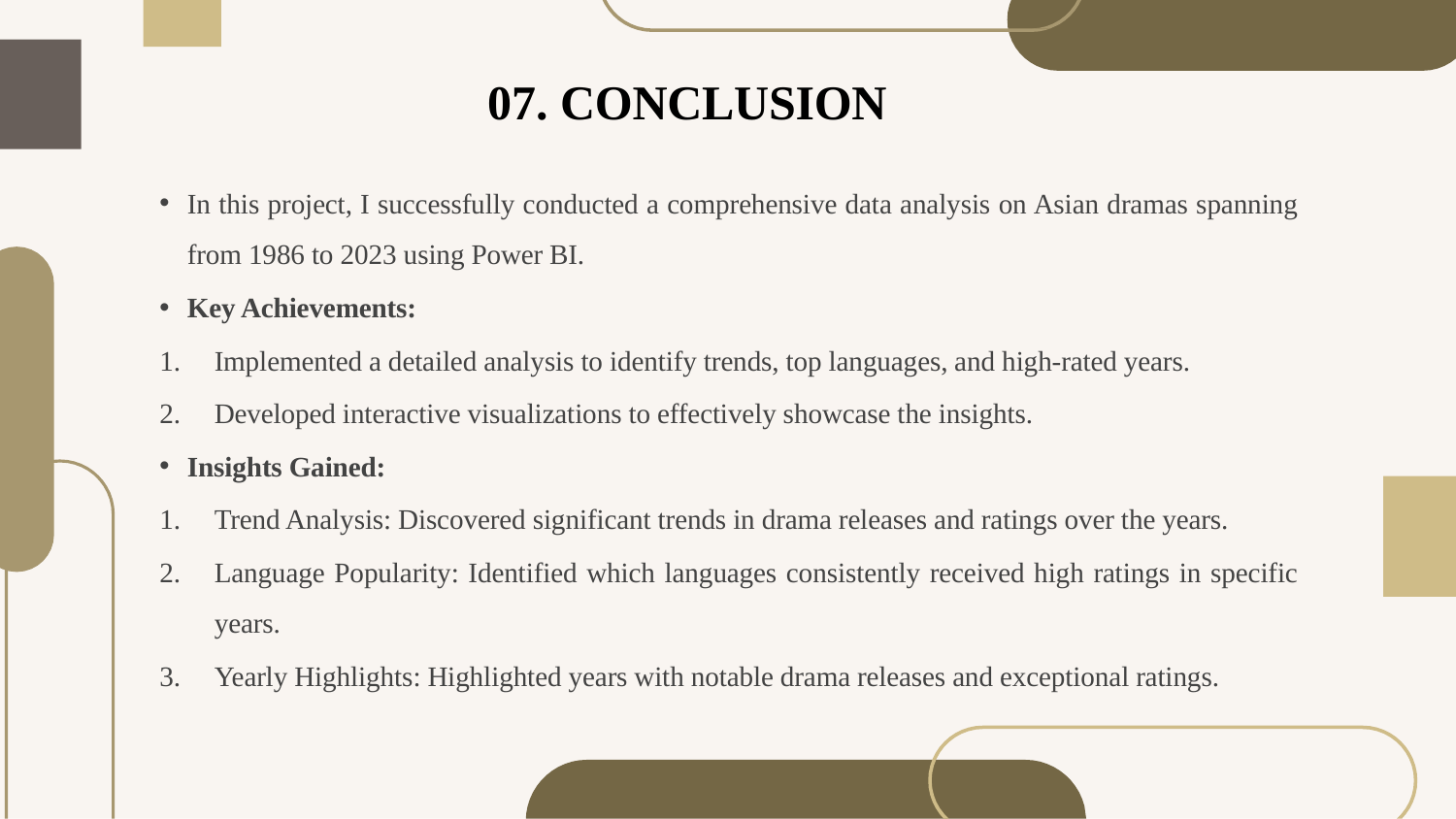

# 07. CONCLUSION
In this project, I successfully conducted a comprehensive data analysis on Asian dramas spanning from 1986 to 2023 using Power BI.
Key Achievements:
Implemented a detailed analysis to identify trends, top languages, and high-rated years.
Developed interactive visualizations to effectively showcase the insights.
Insights Gained:
Trend Analysis: Discovered significant trends in drama releases and ratings over the years.
Language Popularity: Identified which languages consistently received high ratings in specific years.
Yearly Highlights: Highlighted years with notable drama releases and exceptional ratings.